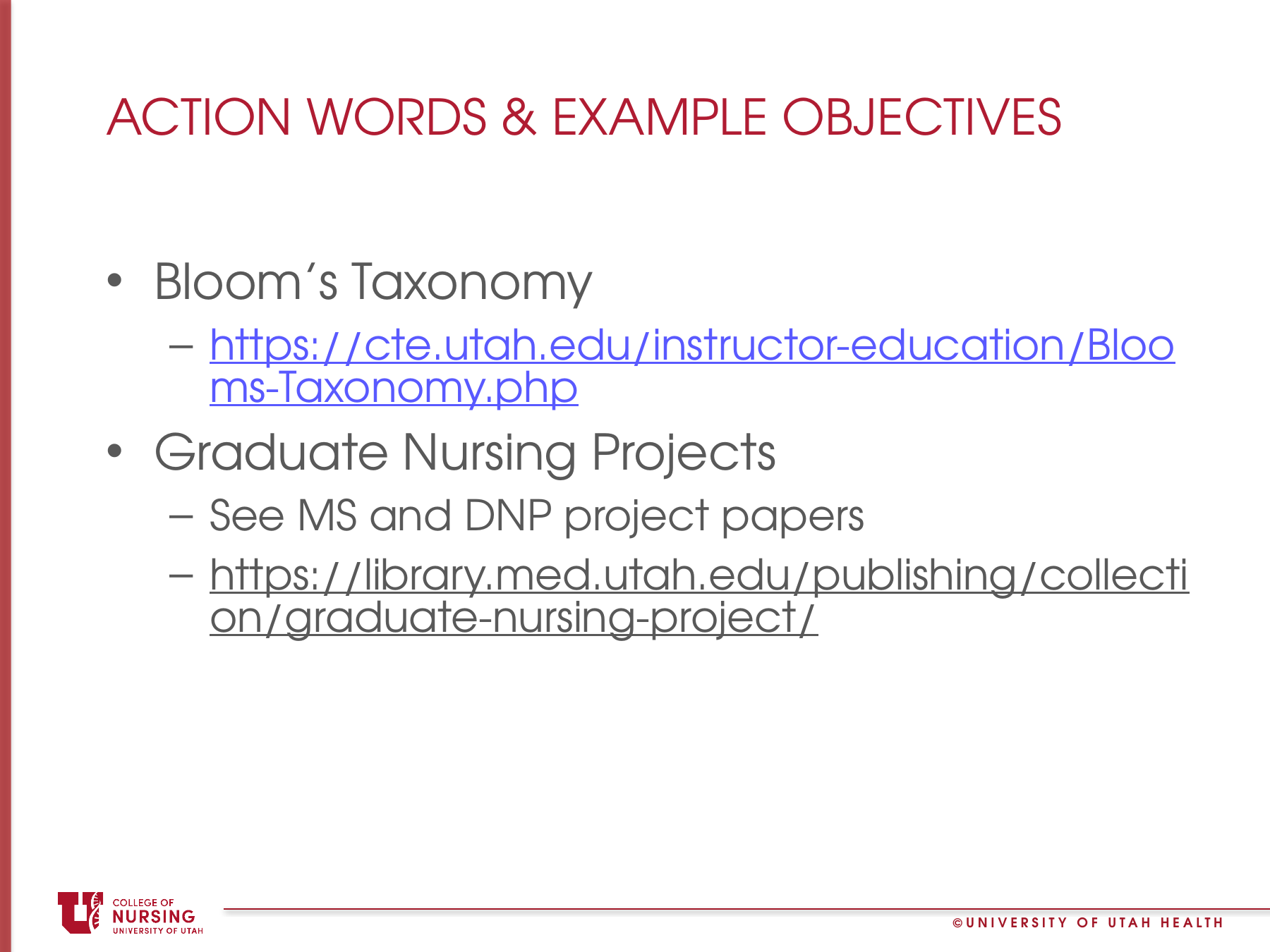

# Action words & Example objectives
Bloom’s Taxonomy
https://cte.utah.edu/instructor-education/Blooms-Taxonomy.php
Graduate Nursing Projects
See MS and DNP project papers
https://library.med.utah.edu/publishing/collection/graduate-nursing-project/